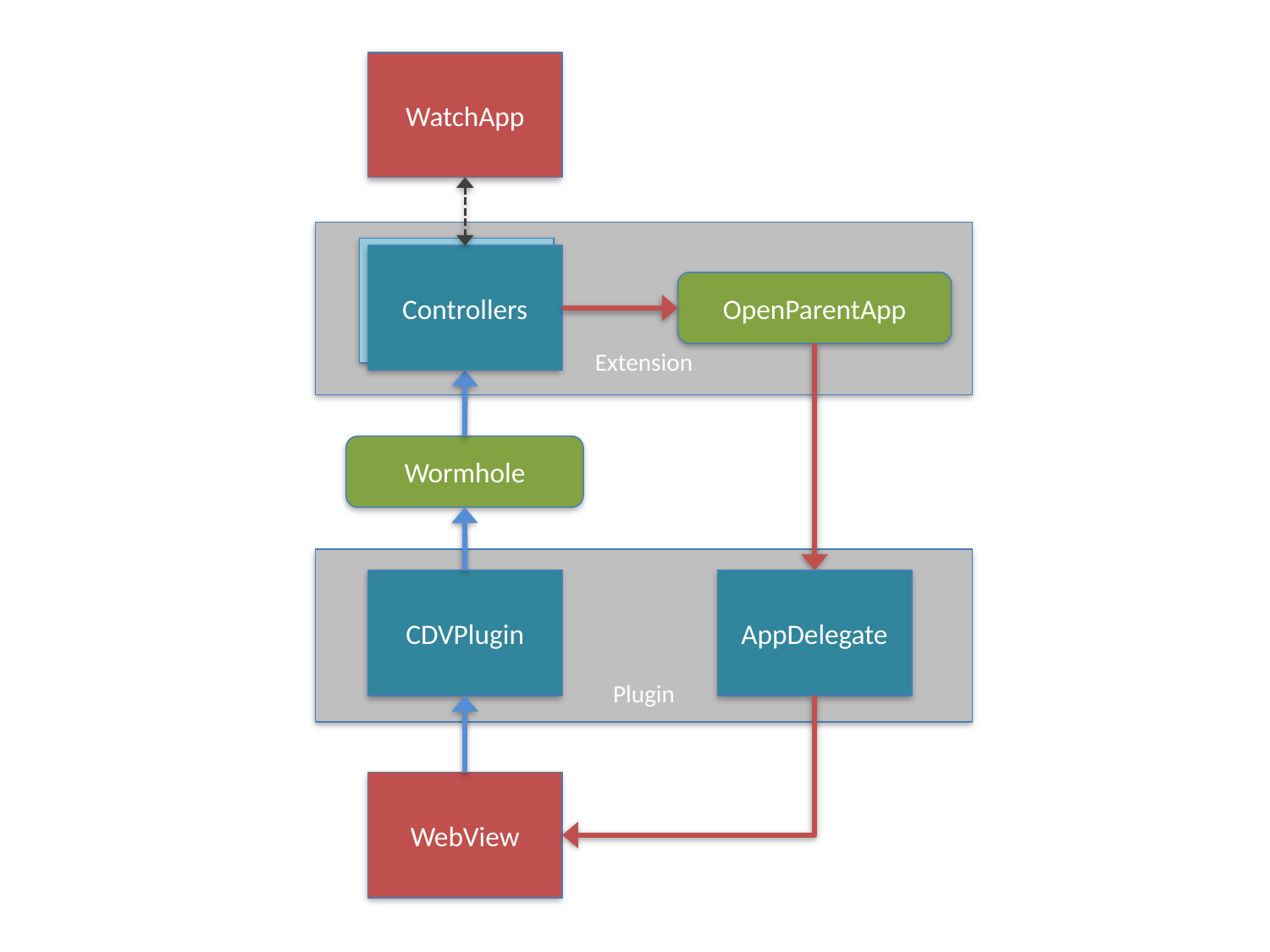

WatchApp

Extension
Controllers
Controllers
OpenParentApp
Wormhole

Plugin
AppDelegate
CDVPlugin
WebView